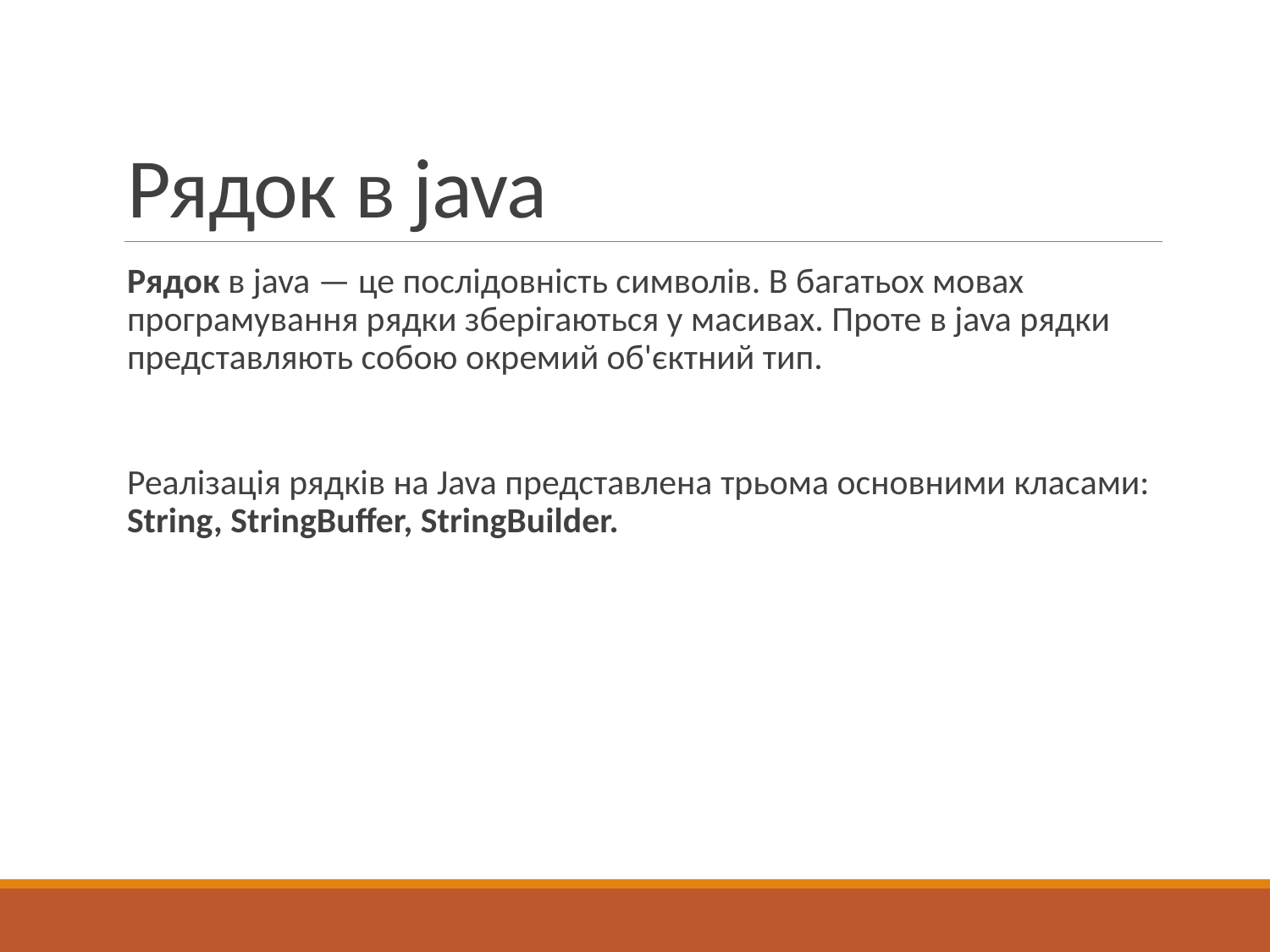

# Рядок в java
Рядок в java — це послідовність символів. В багатьох мовах програмування рядки зберігаються у масивах. Проте в java рядки представляють собою окремий об'єктний тип.

Реалізація рядків на Java представлена ​​трьома основними класами: String, StringBuffer, StringBuilder.